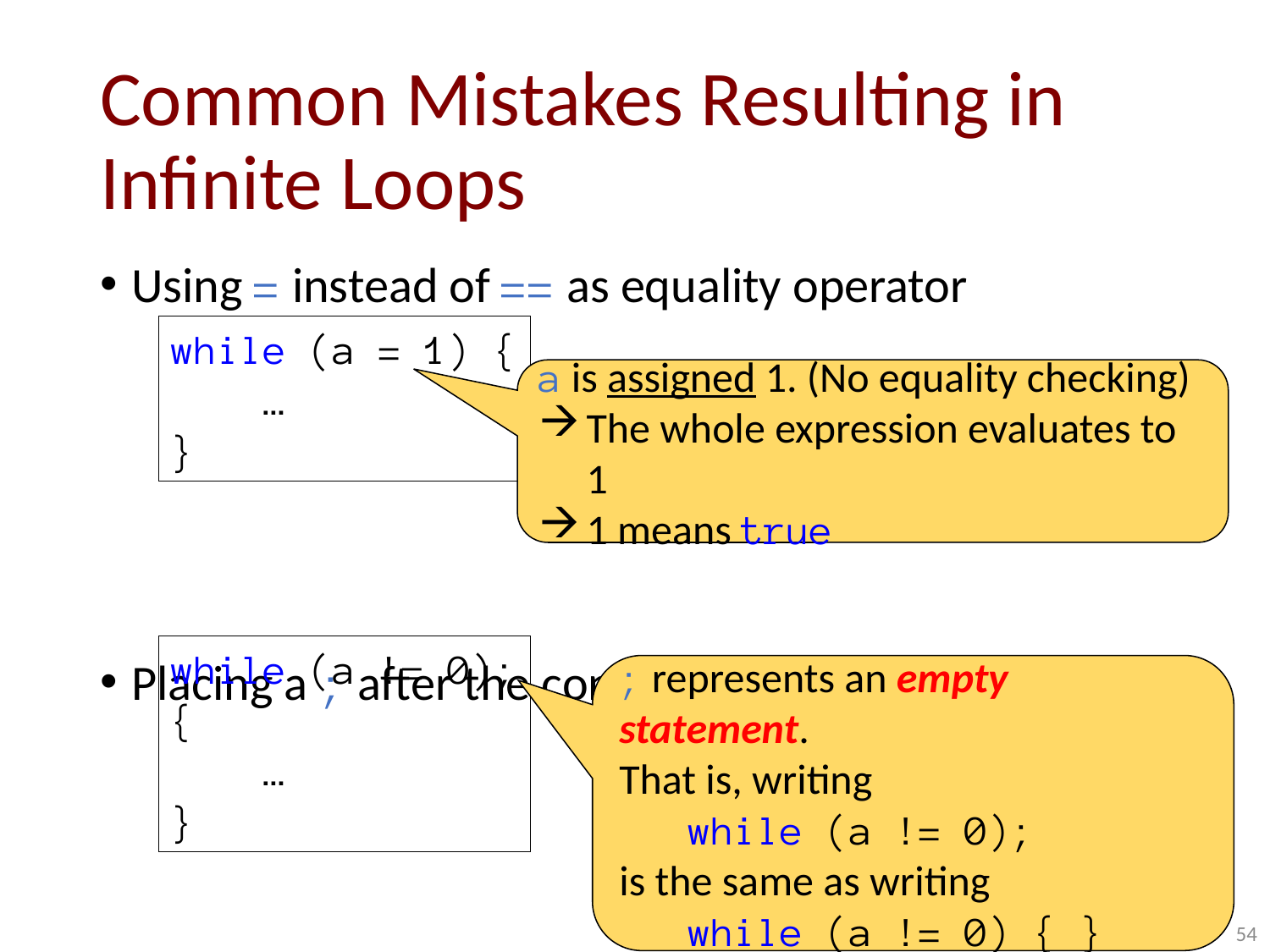

# Common Mistakes Resulting in Infinite Loops
Using = instead of == as equality operator

Placing a ; after the condition of a while loop
while (a = 1) {
    …
}
a is assigned 1. (No equality checking)
The whole expression evaluates to 1
1 means true
while (a != 0);
{
    …
}
; represents an empty statement.
That is, writing
   while (a != 0);
is the same as writing
   while (a != 0) { }
54